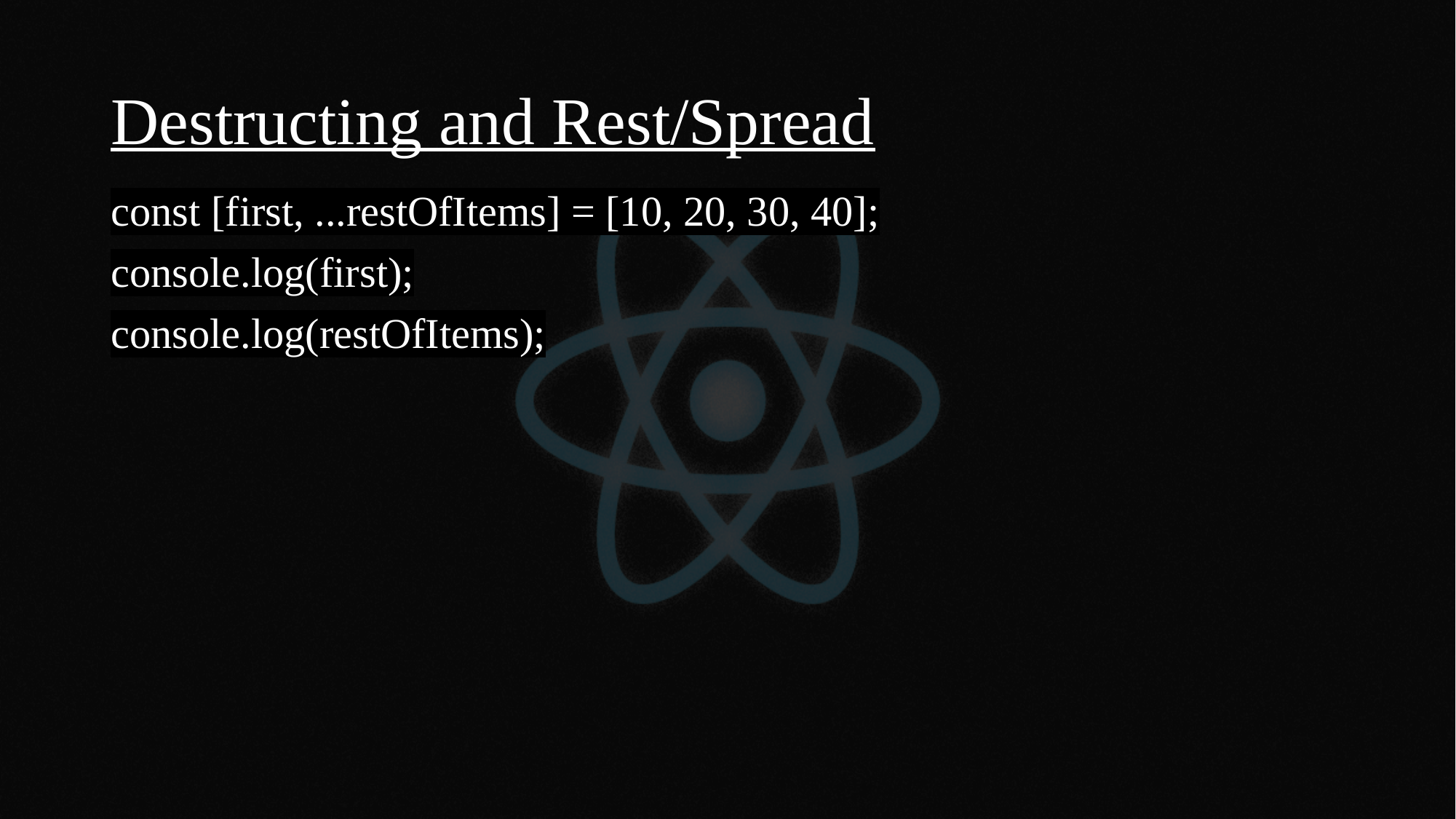

# Destructing and Rest/Spread
const [first, ...restOfItems] = [10, 20, 30, 40];
console.log(first);
console.log(restOfItems);